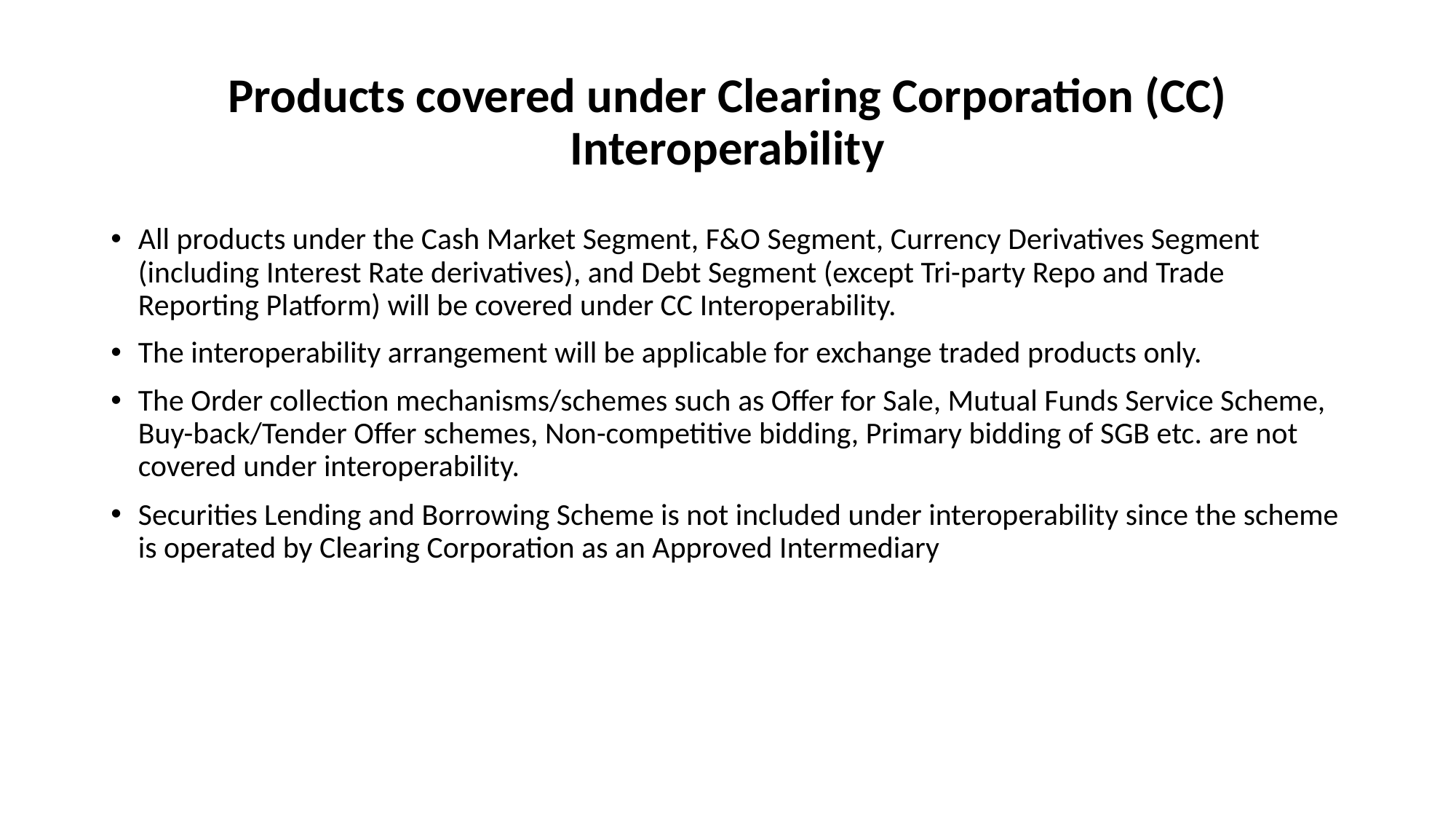

# Products covered under Clearing Corporation (CC) Interoperability
All products under the Cash Market Segment, F&O Segment, Currency Derivatives Segment (including Interest Rate derivatives), and Debt Segment (except Tri-party Repo and Trade Reporting Platform) will be covered under CC Interoperability.
The interoperability arrangement will be applicable for exchange traded products only.
The Order collection mechanisms/schemes such as Offer for Sale, Mutual Funds Service Scheme, Buy-back/Tender Offer schemes, Non-competitive bidding, Primary bidding of SGB etc. are not covered under interoperability.
Securities Lending and Borrowing Scheme is not included under interoperability since the scheme is operated by Clearing Corporation as an Approved Intermediary